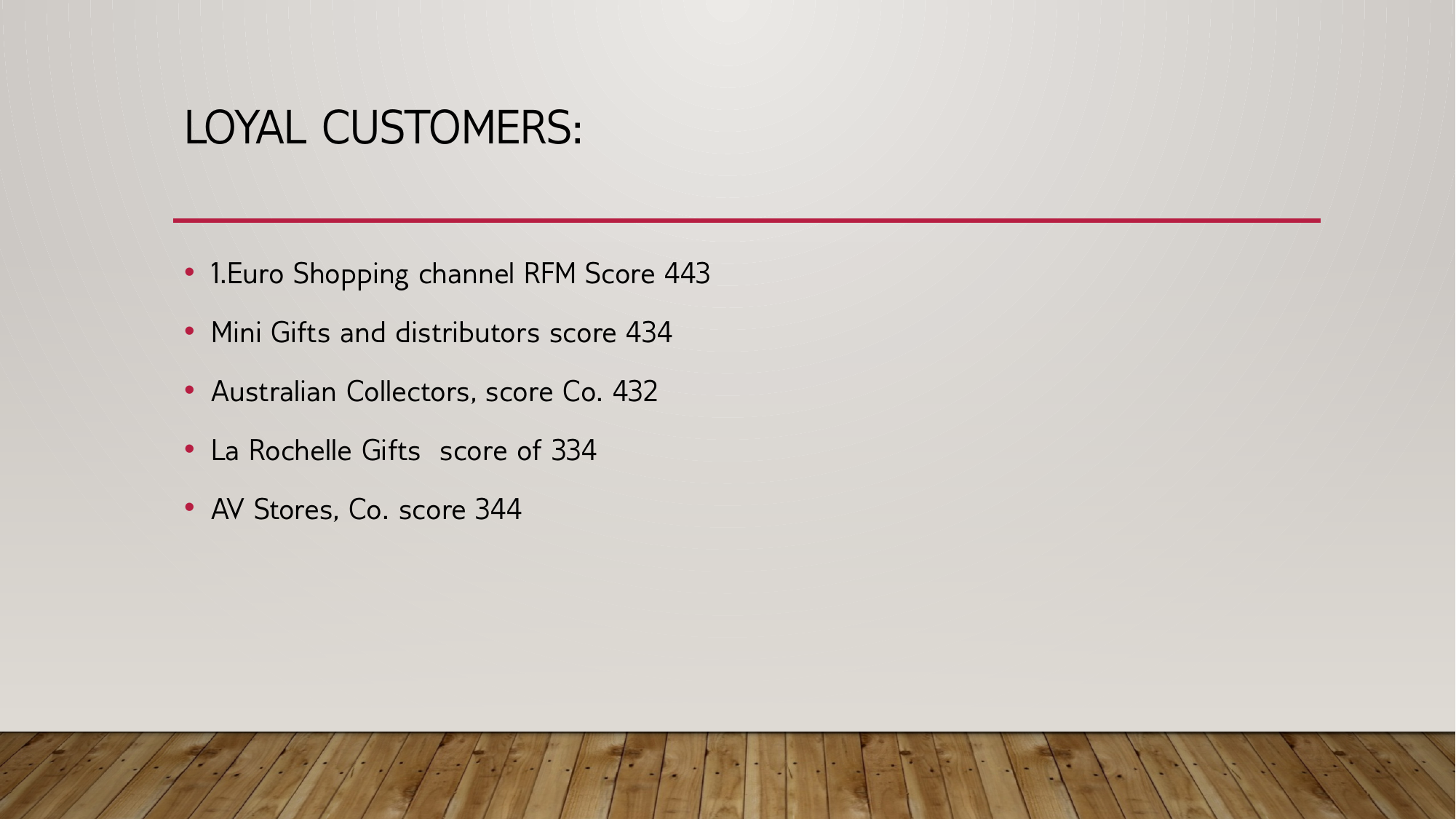

# Loyal customers:
1.Euro Shopping channel RFM Score 443
Mini Gifts and distributors score 434
Australian Collectors, score Co. 432
La Rochelle Gifts  score of 334
AV Stores, Co. score 344